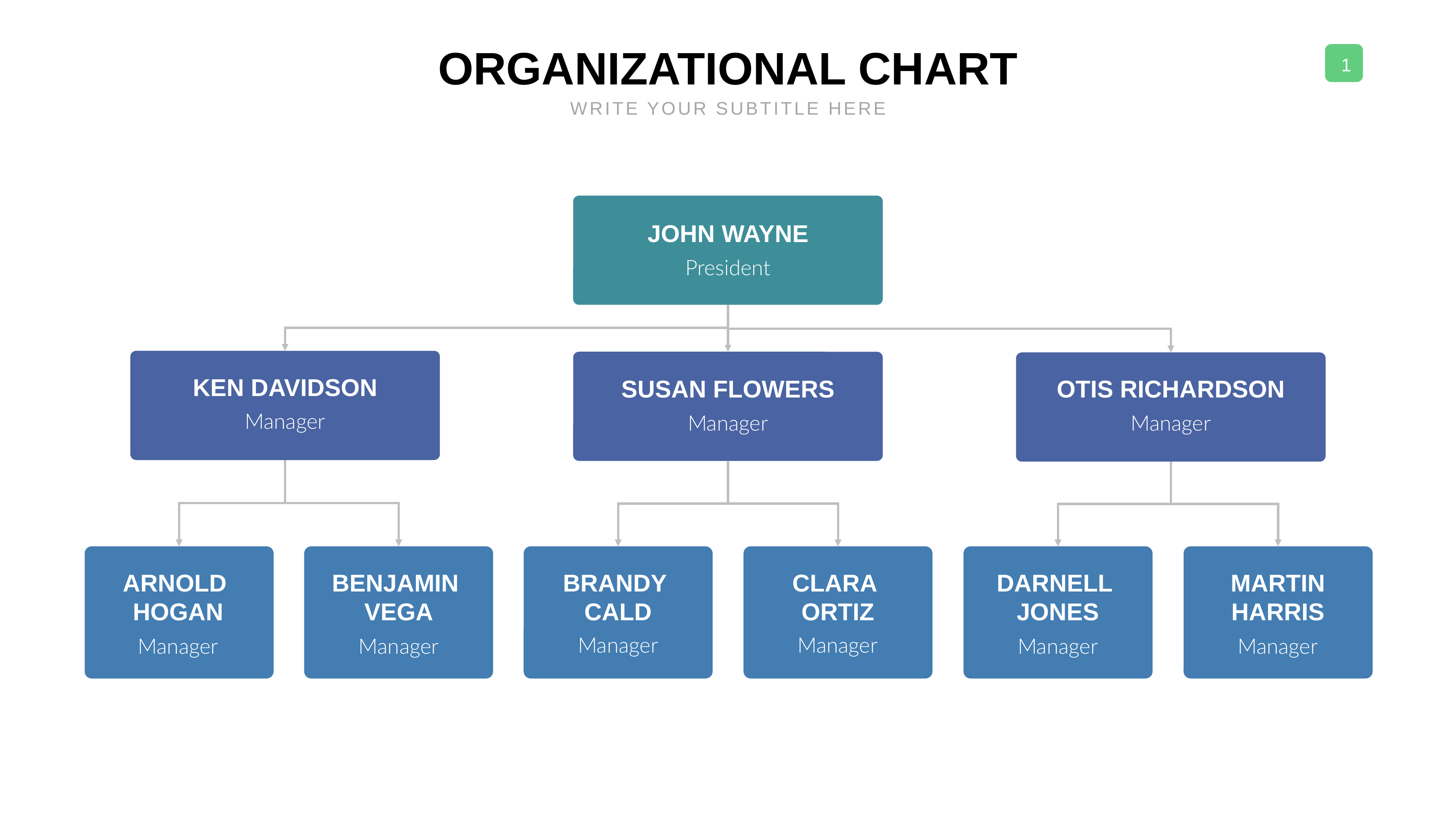

ORGANIZATIONAL CHART
WRITE YOUR SUBTITLE HERE

JOHN WAYNE
President

KEN DAVIDSON
SUSAN FLOWERS
OTIS RICHARDSON
Manager
Manager
Manager

ARNOLD
HOGAN
BENJAMIN
VEGA
BRANDY
CALD
CLARA
ORTIZ
DARNELL
JONES
MARTIN
HARRIS
Manager
Manager
Manager
Manager
Manager
Manager